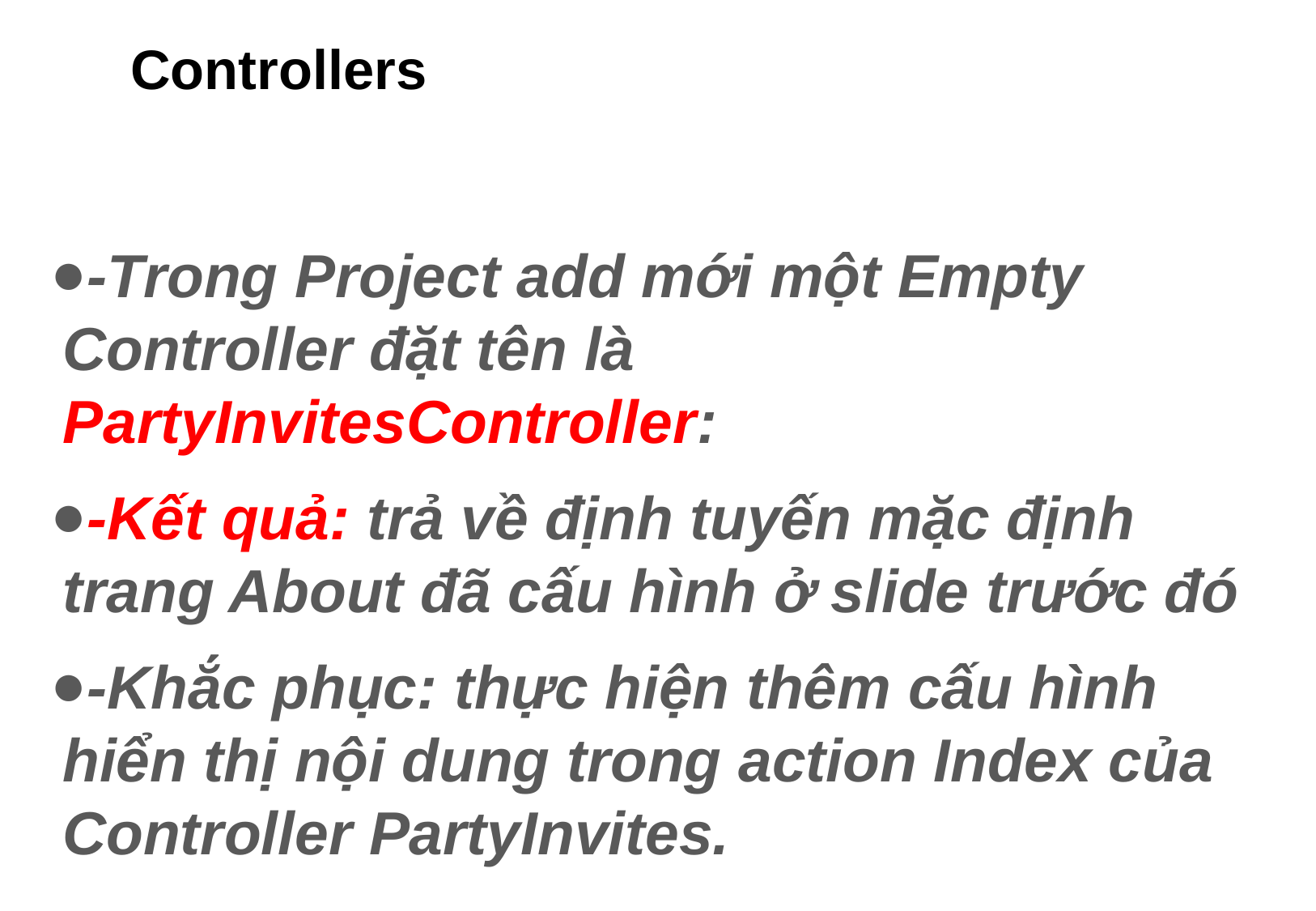

# Controllers
-Trong Project add mới một Empty Controller đặt tên là PartyInvitesController:
-Kết quả: trả về định tuyến mặc định trang About đã cấu hình ở slide trước đó
-Khắc phục: thực hiện thêm cấu hình hiển thị nội dung trong action Index của Controller PartyInvites.